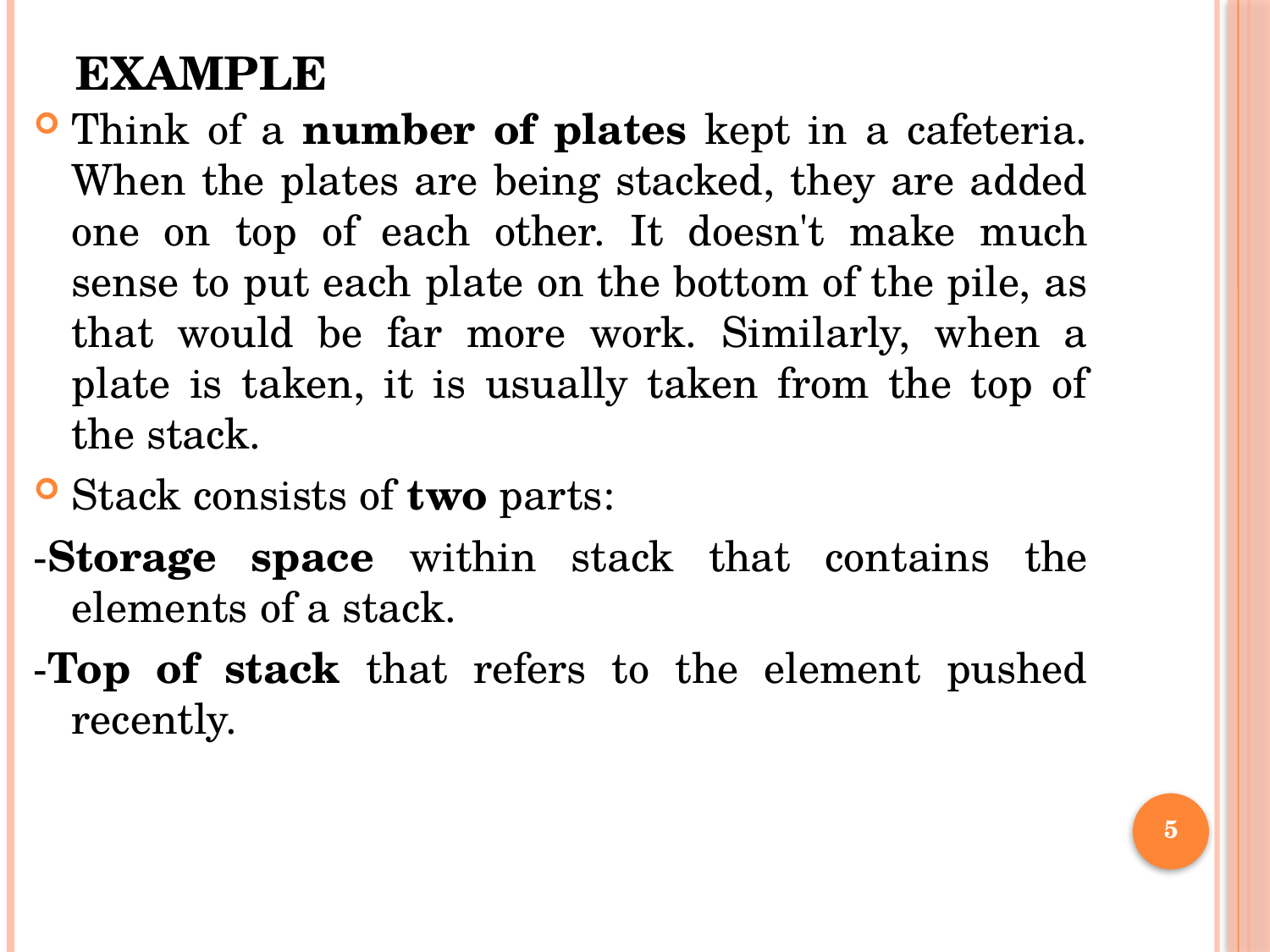

# example
Think of a number of plates kept in a cafeteria. When the plates are being stacked, they are added one on top of each other. It doesn't make much sense to put each plate on the bottom of the pile, as that would be far more work. Similarly, when a plate is taken, it is usually taken from the top of the stack.
Stack consists of two parts:
-Storage space within stack that contains the elements of a stack.
-Top of stack that refers to the element pushed recently.

5